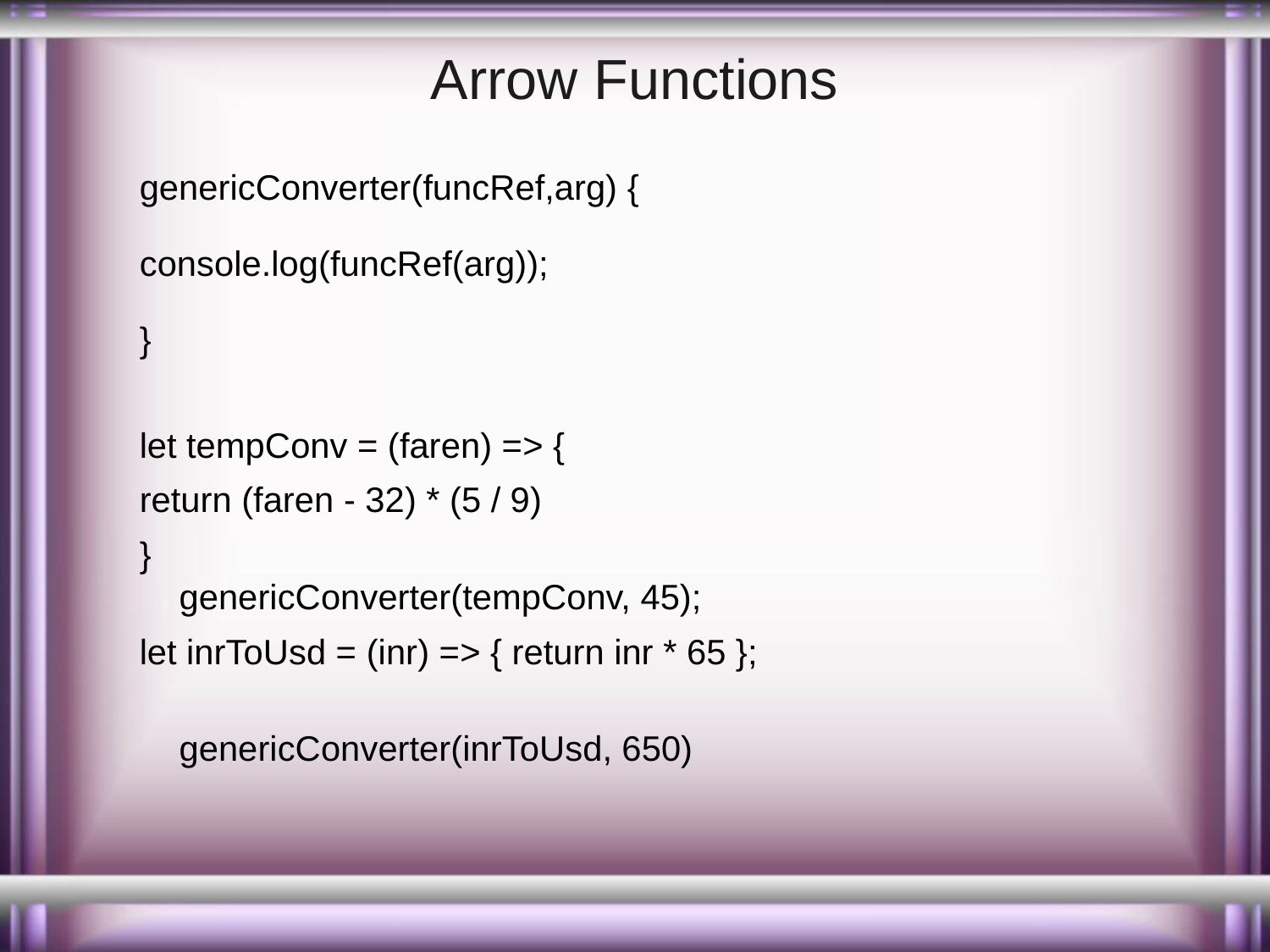

# Arrow Functions
genericConverter(funcRef,arg) {
console.log(funcRef(arg));
}

let tempConv = (faren) => {
return (faren - 32) * (5 / 9)
}
genericConverter(tempConv, 45);
let inrToUsd = (inr) => { return inr * 65 };
genericConverter(inrToUsd, 650)